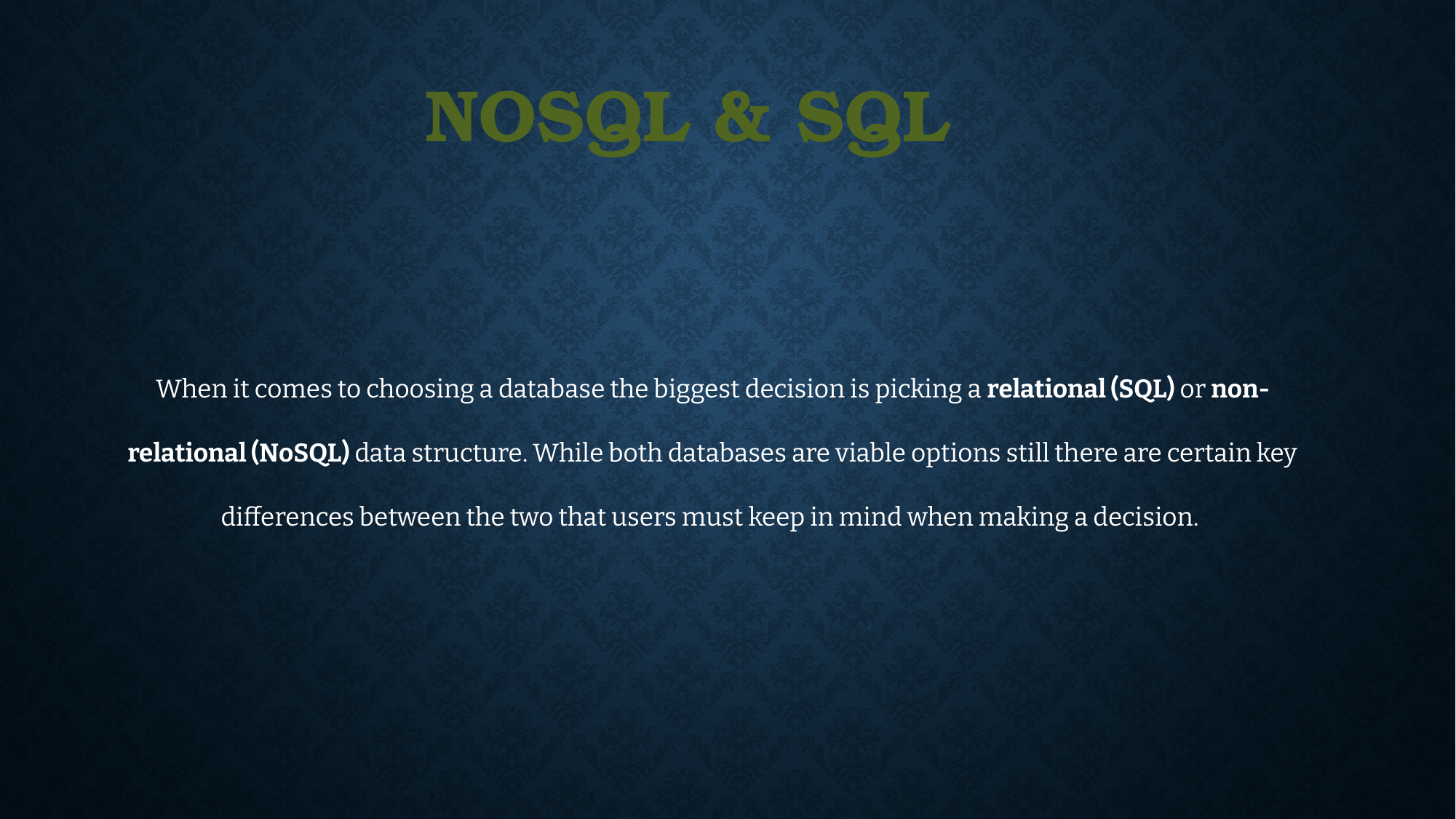

# NoSQL & SQL
When it comes to choosing a database the biggest decision is picking a relational (SQL) or non-relational (NoSQL) data structure. While both databases are viable options still there are certain key differences between the two that users must keep in mind when making a decision.